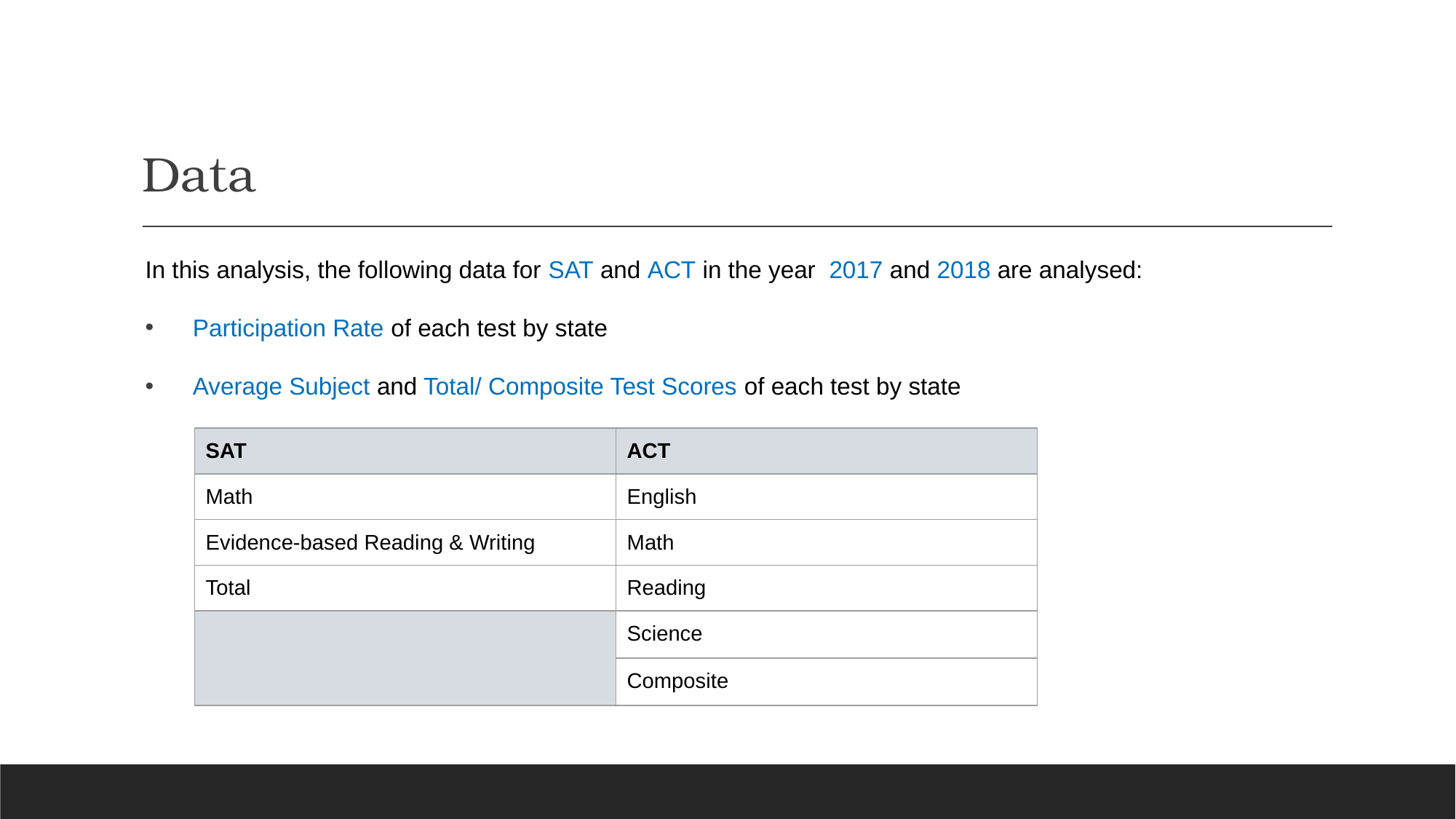

# Data
In this analysis, the following data for SAT and ACT in the year  2017 and 2018 are analysed:

 Participation Rate of each test by state

 Average Subject and Total/ Composite Test Scores of each test by state

| SAT | ACT |
| --- | --- |
| Math | English |
| Evidence-based Reading & Writing | Math |
| Total | Reading |
|  | Science |
|  | Composite |